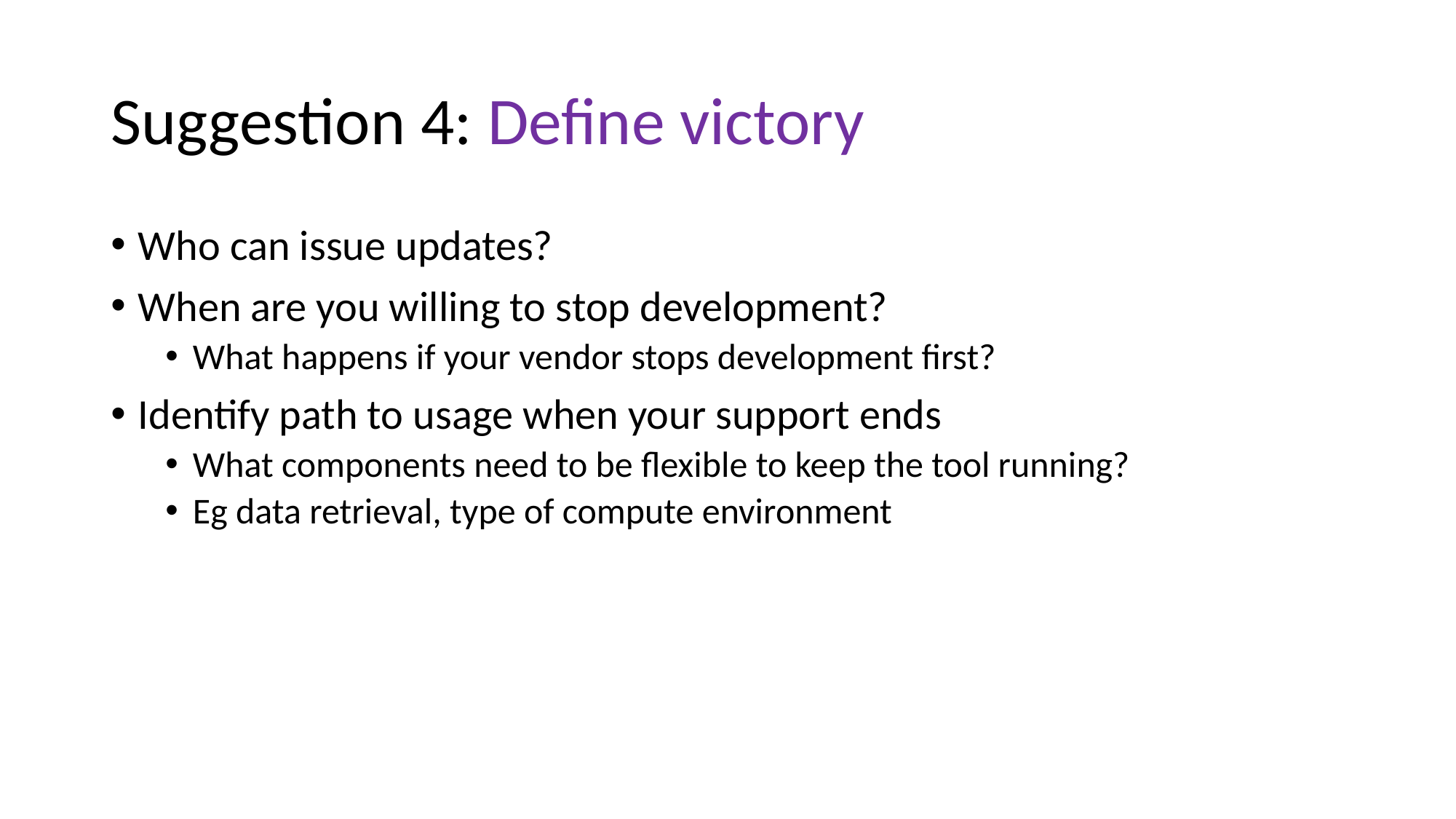

# Suggestion 4: Define victory
Who can issue updates?
When are you willing to stop development?
What happens if your vendor stops development first?
Identify path to usage when your support ends
What components need to be flexible to keep the tool running?
Eg data retrieval, type of compute environment